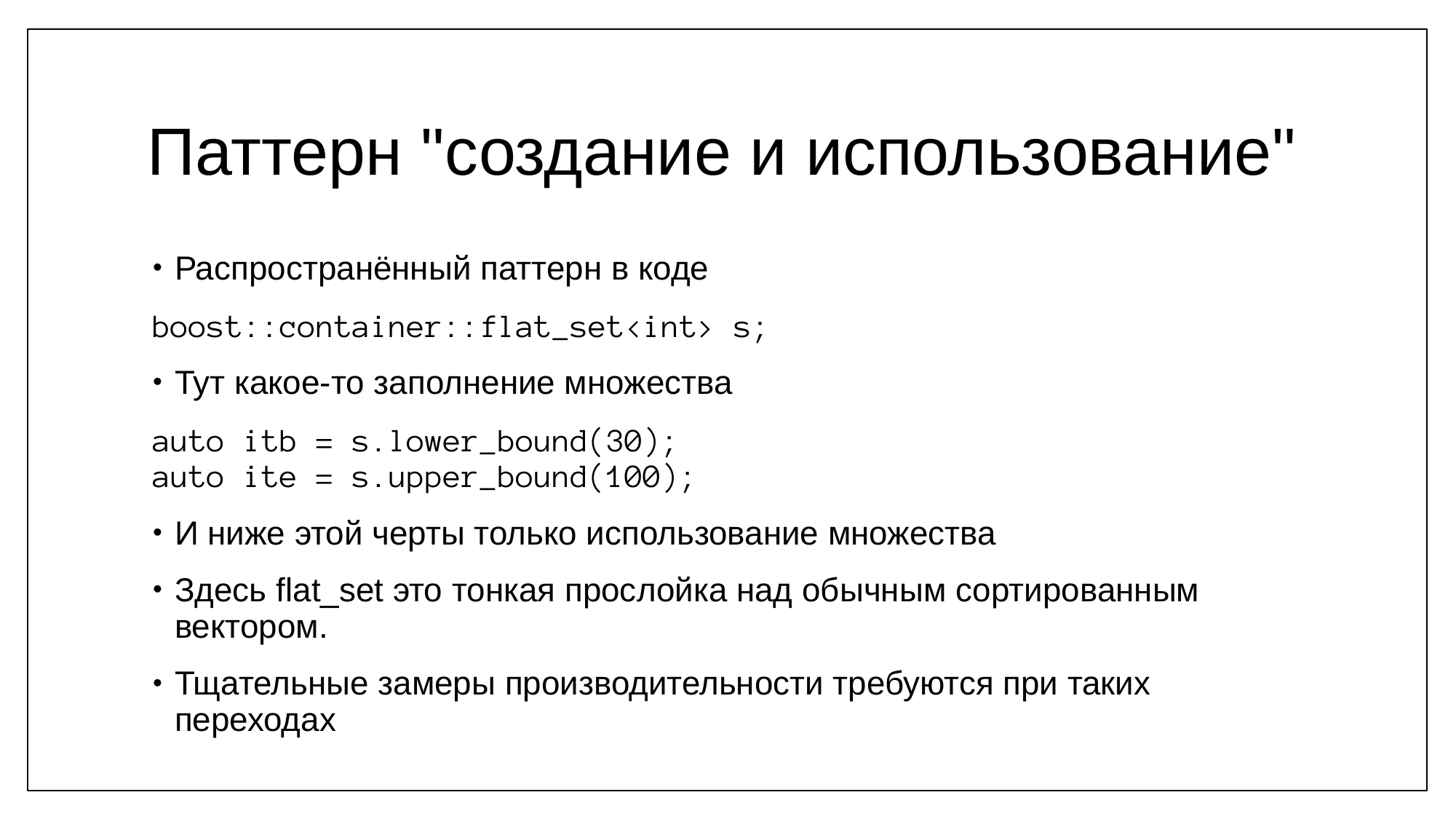

# Паттерн "создание и использование"
Распространённый паттерн в коде
boost::container::flat_set<int> s;
Тут какое-то заполнение множества
auto itb = s.lower_bound(30);
auto ite = s.upper_bound(100);
И ниже этой черты только использование множества
Здесь flat_set это тонкая прослойка над обычным сортированным вектором.
Тщательные замеры производительности требуются при таких переходах